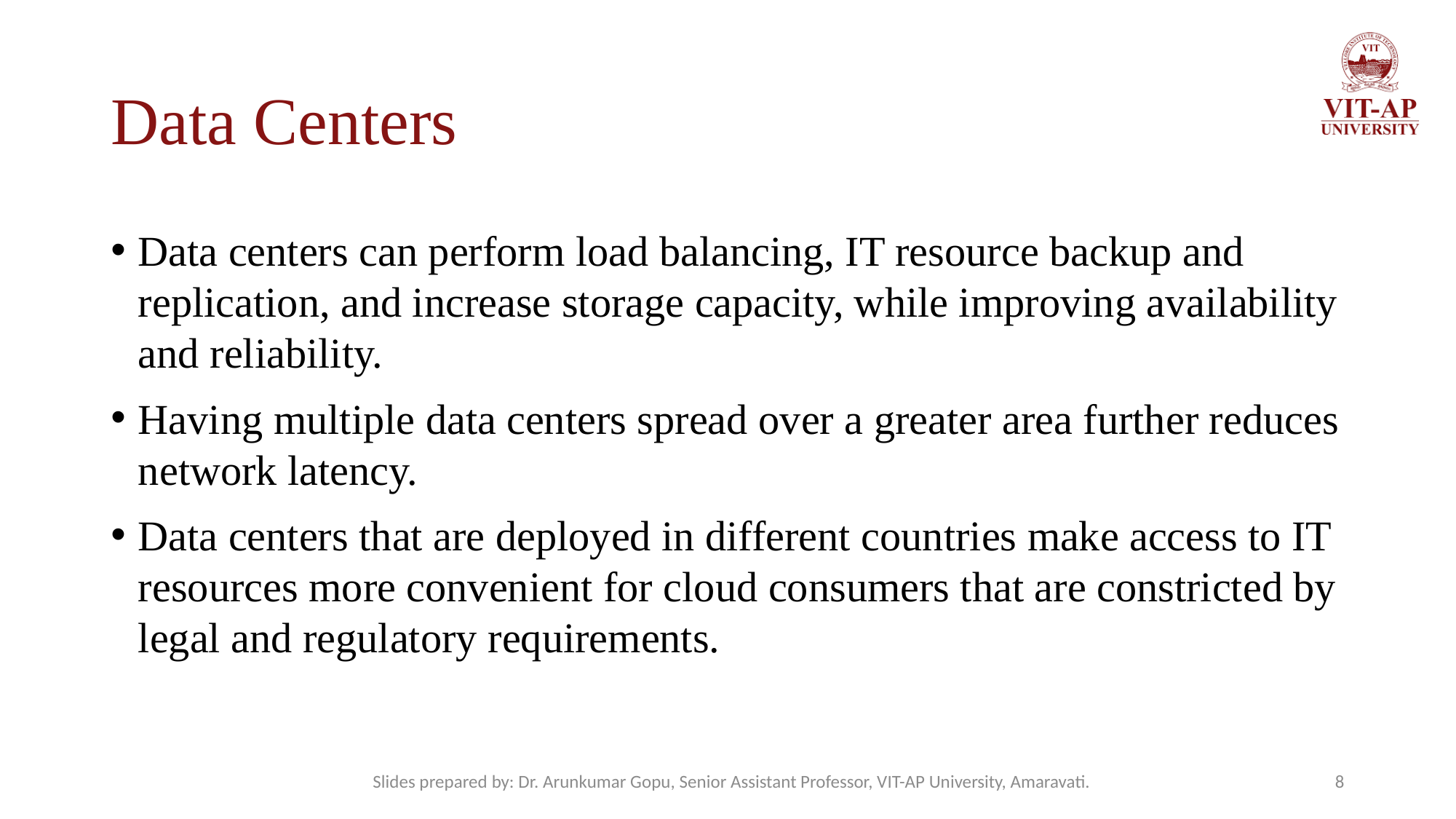

# Data Centers
Data centers can perform load balancing, IT resource backup and replication, and increase storage capacity, while improving availability and reliability.
Having multiple data centers spread over a greater area further reduces network latency.
Data centers that are deployed in different countries make access to IT resources more convenient for cloud consumers that are constricted by legal and regulatory requirements.

Slides prepared by: Dr. Arunkumar Gopu, Senior Assistant Professor, VIT-AP University, Amaravati.
8